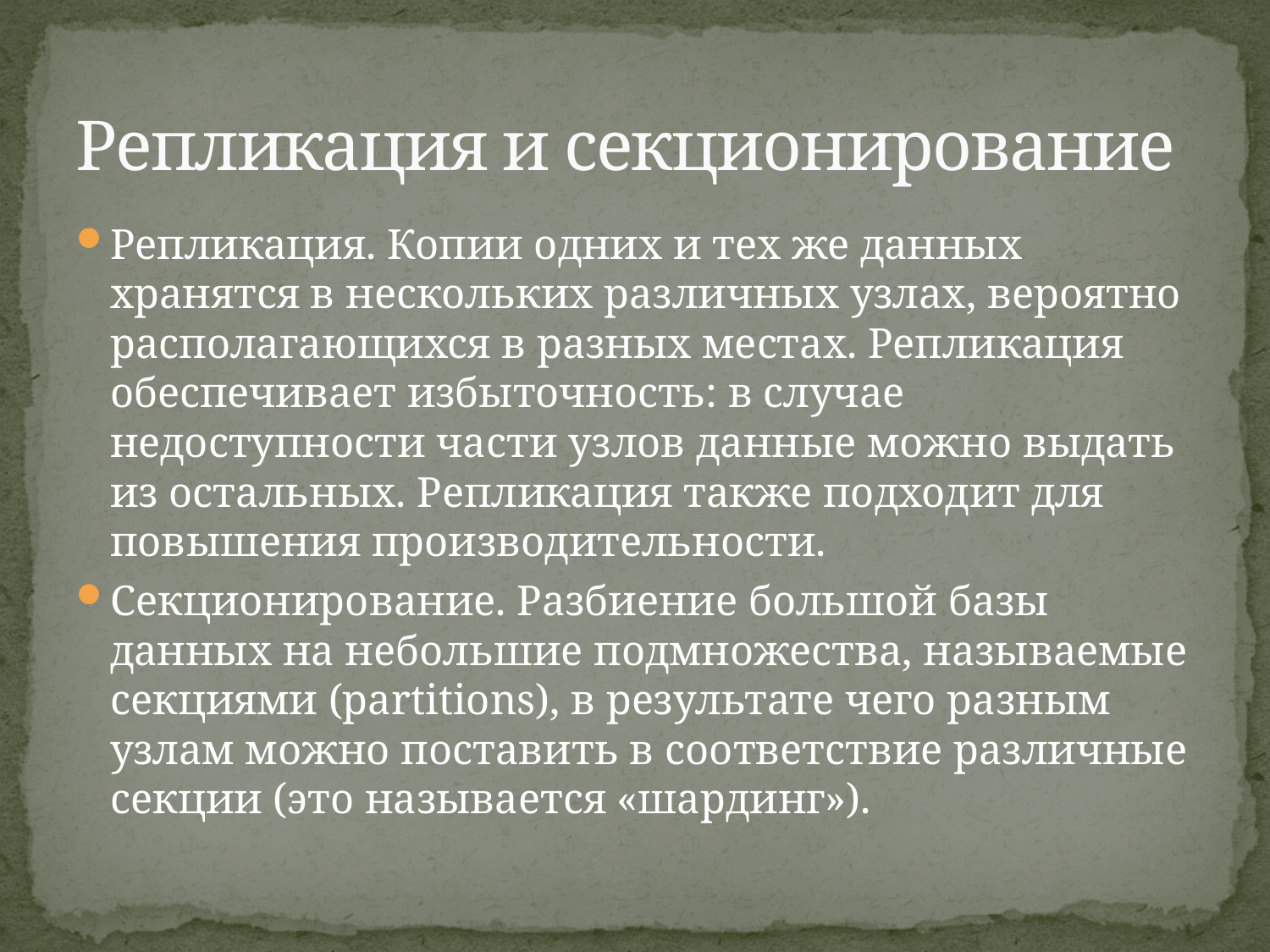

# Репликация и секционирование
Репликация. Копии одних и тех же данных хранятся в нескольких различных узлах, вероятно располагающихся в разных местах. Репликация обеспечивает избыточность: в случае недоступности части узлов данные можно выдать из остальных. Репликация также подходит для повышения производительности.
Секционирование. Разбиение большой базы данных на небольшие подмножества, называемые секциями (partitions), в результате чего разным узлам можно поставить в соответствие различные секции (это называется «шардинг»).